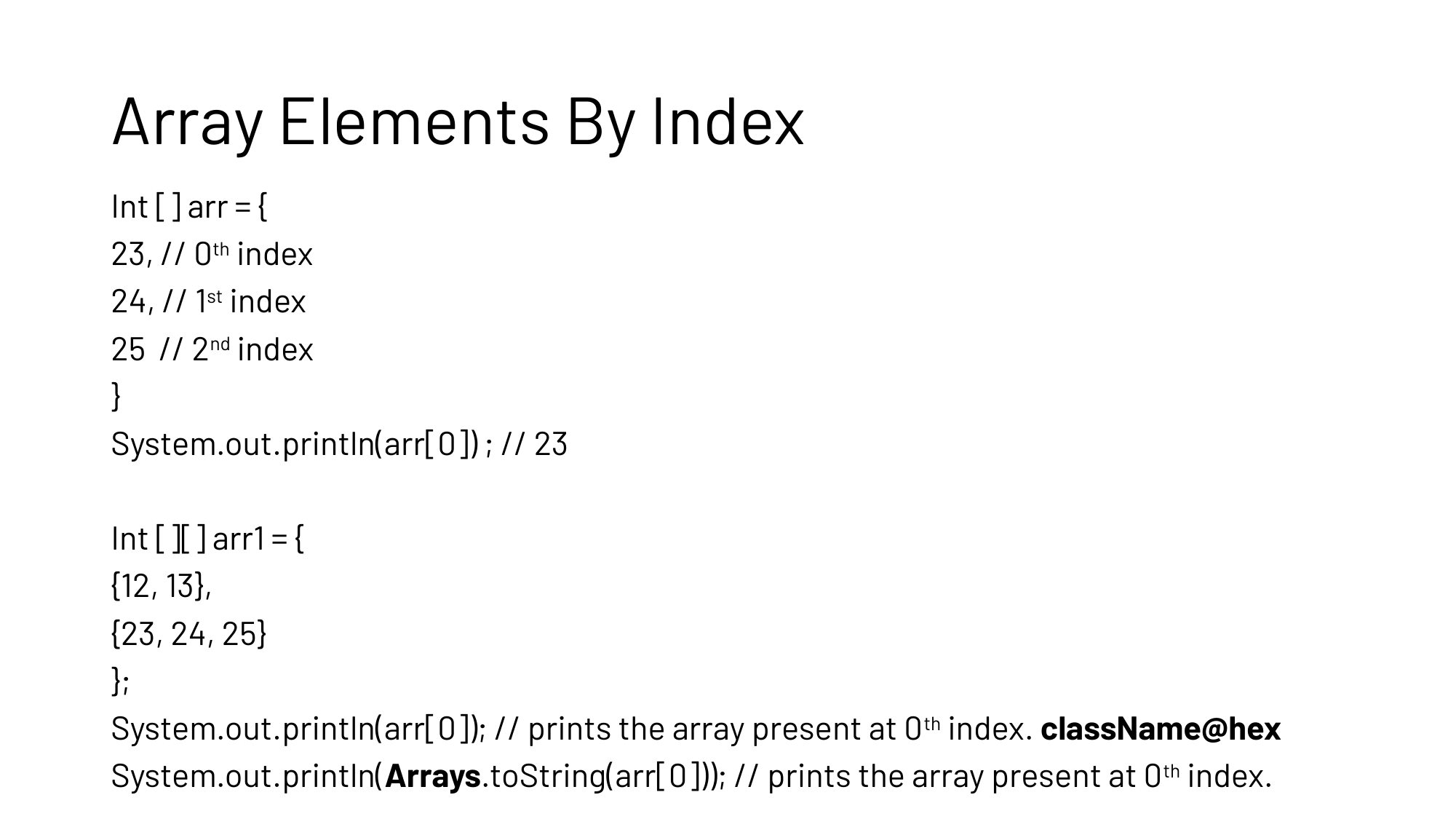

# Array Elements By Index
Int [] arr = {
23, // 0th index
24, // 1st index
25  // 2nd index
}
System.out.println(arr[0]) ; // 23

Int [][] arr1 = {
{12, 13},
{23, 24, 25}
};
System.out.println(arr[0]); // prints the array present at 0th index. className@hex
System.out.println(Arrays.toString(arr[0])); // prints the array present at 0th index.